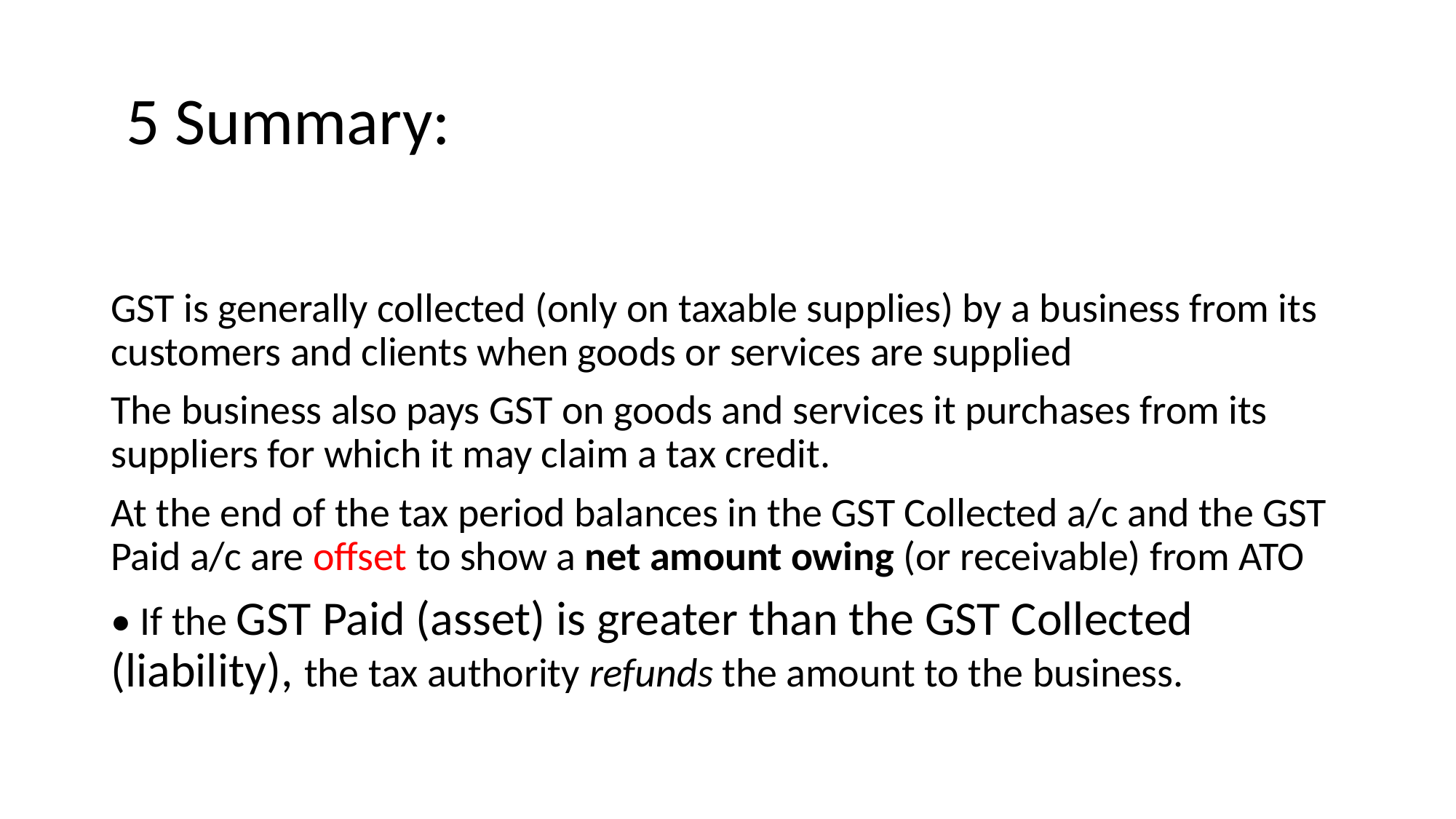

# 5 Summary:

GST is generally collected (only on taxable supplies) by a business from its customers and clients when goods or services are supplied
The business also pays GST on goods and services it purchases from its suppliers for which it may claim a tax credit.
At the end of the tax period balances in the GST Collected a/c and the GST Paid a/c are offset to show a net amount owing (or receivable) from ATO
• If the GST Paid (asset) is greater than the GST Collected (liability), the tax authority refunds the amount to the business.